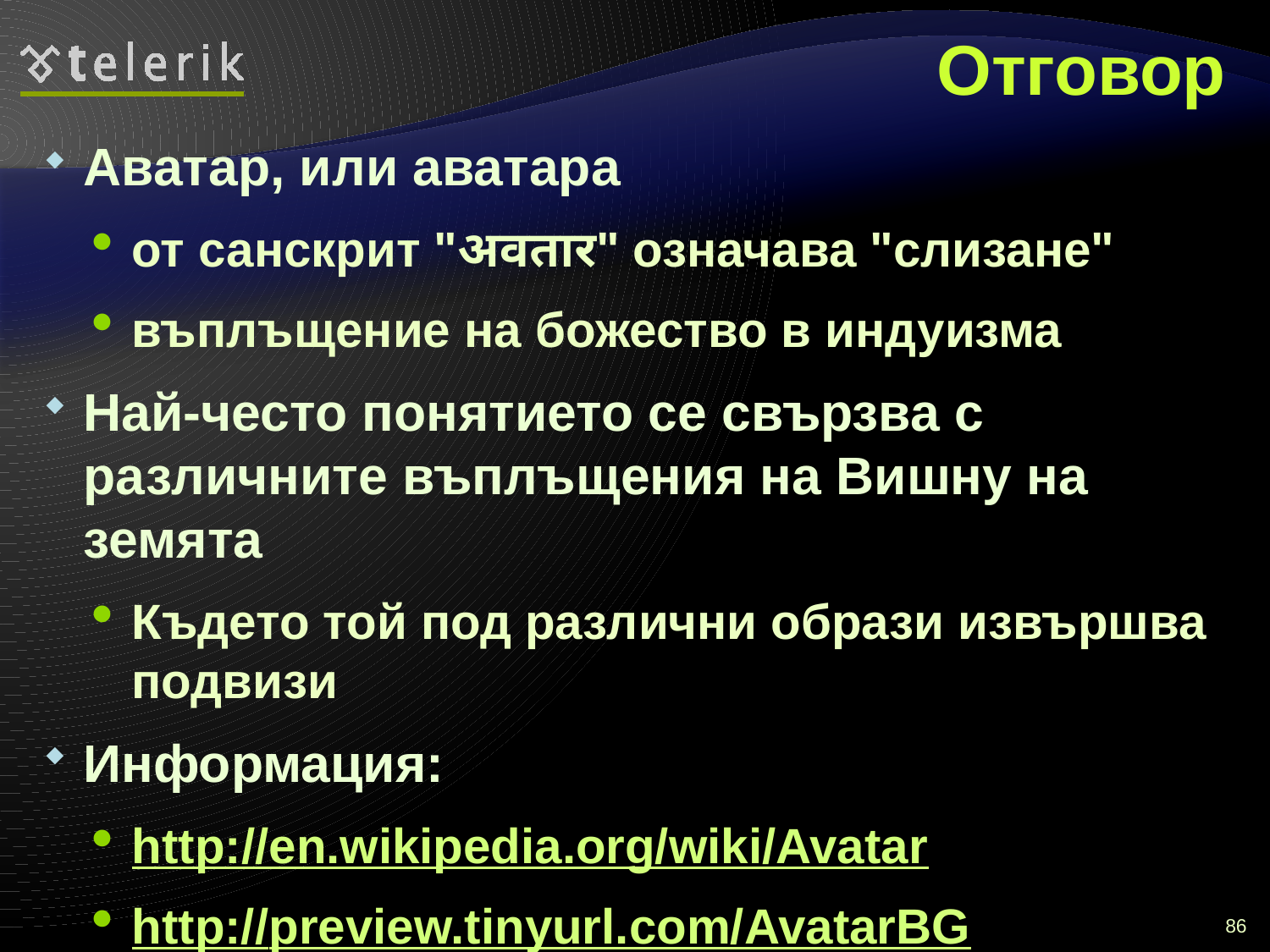

# Отговор
Аватар, или аватара
от санскрит "अवतार" означава "слизане"
въплъщение на божество в индуизма
Най-често понятието се свързва с различните въплъщения на Вишну на земята
Където той под различни образи извършва подвизи
Информация:
http://en.wikipedia.org/wiki/Avatar
http://preview.tinyurl.com/AvatarBG
86